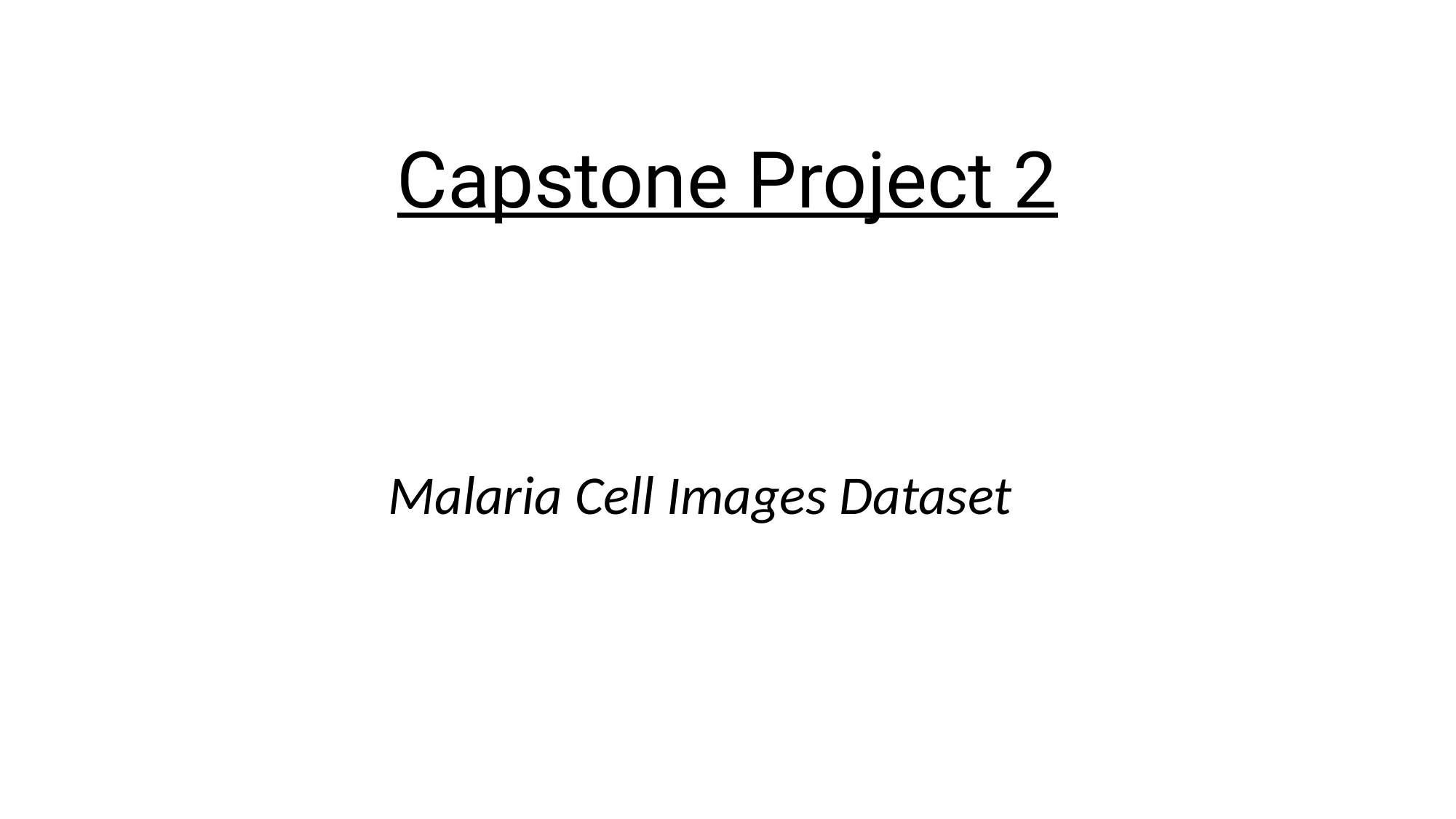

# Capstone Project 2
Malaria Cell Images Dataset
Malaria Cell Images Dataset
Malaria Cell Images Dataset